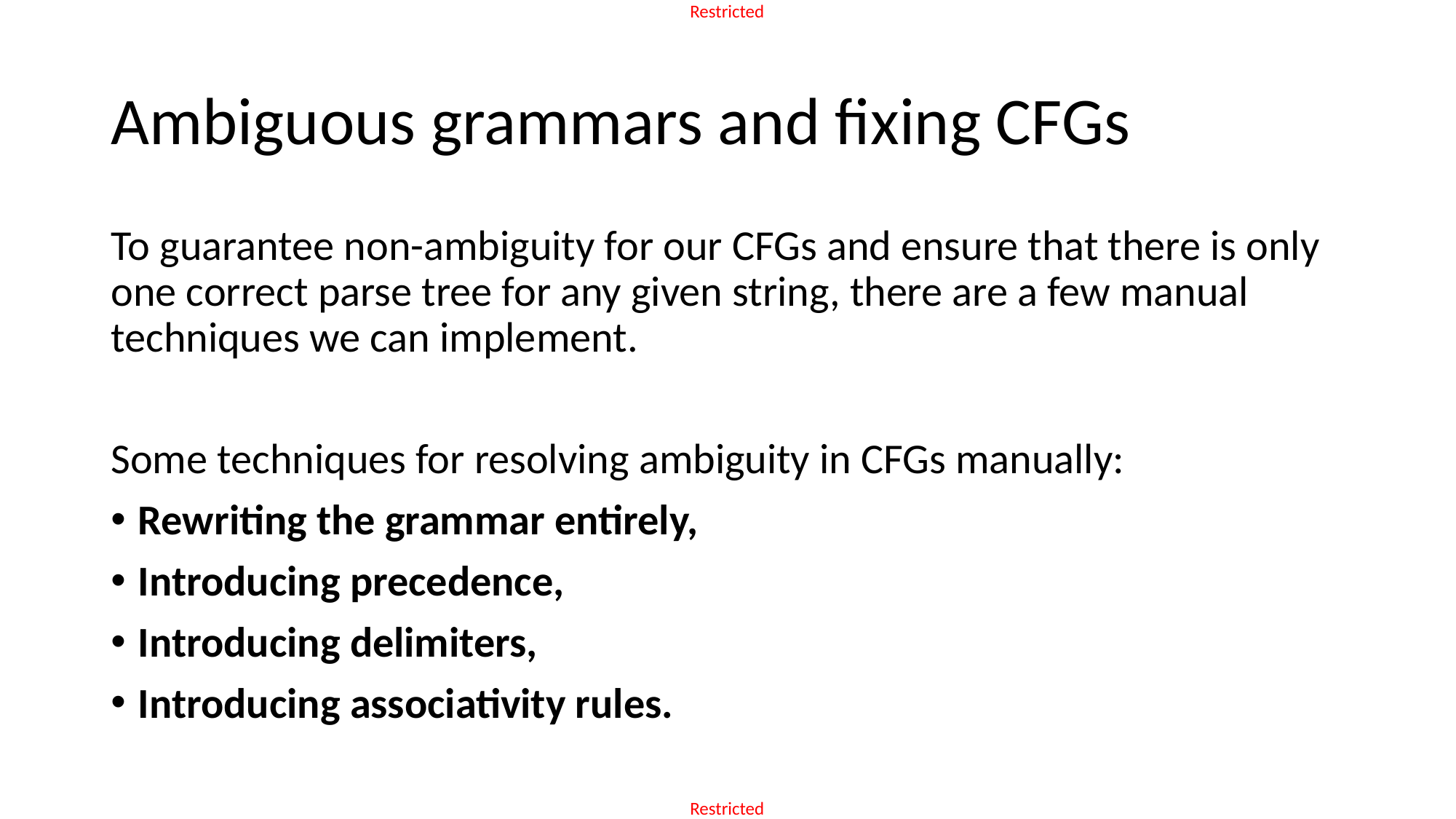

# Ambiguous grammars and fixing CFGs
To guarantee non-ambiguity for our CFGs and ensure that there is only one correct parse tree for any given string, there are a few manual techniques we can implement.

Some techniques for resolving ambiguity in CFGs manually:
Rewriting the grammar entirely,
Introducing precedence,
Introducing delimiters,
Introducing associativity rules.